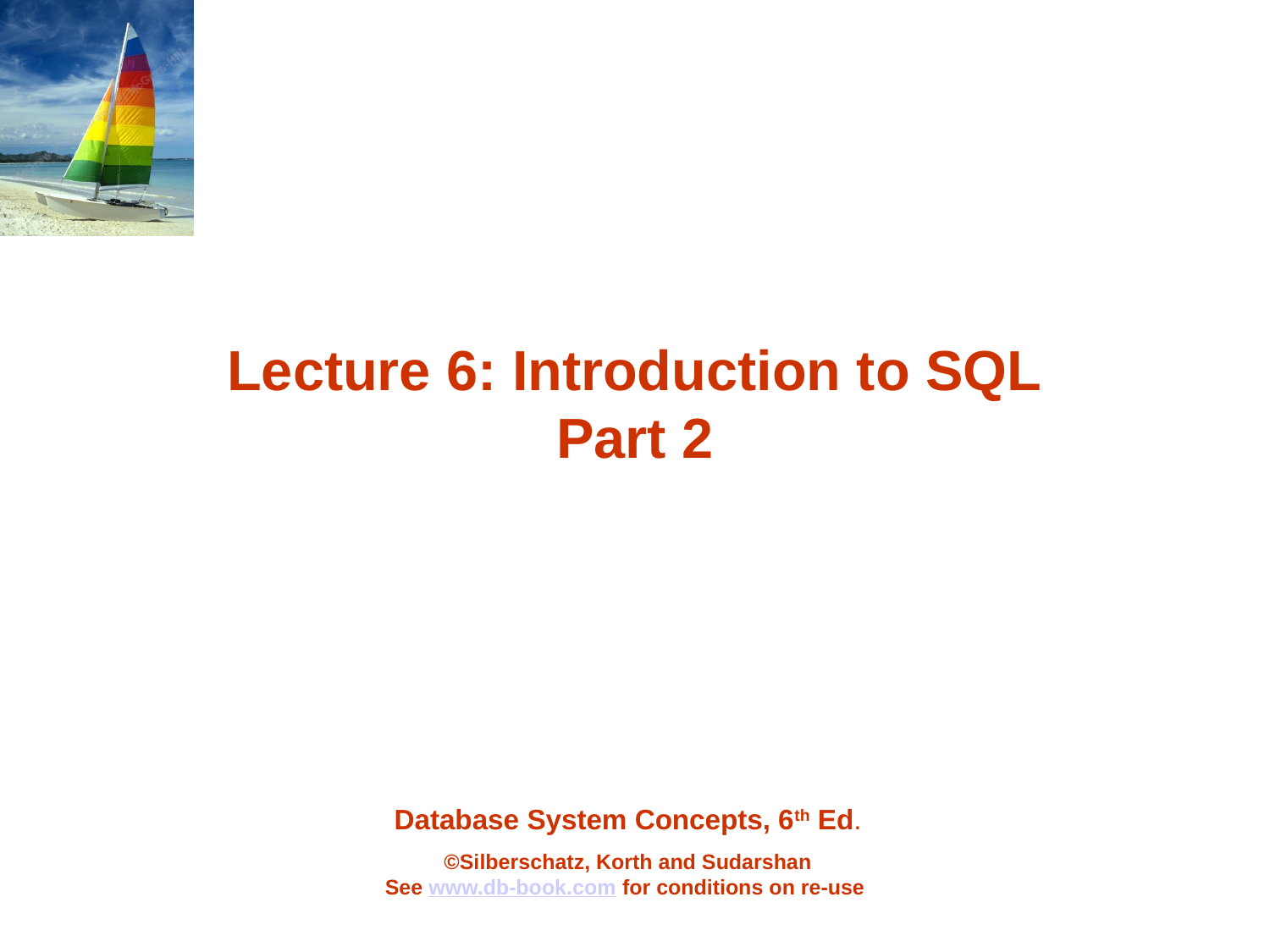

Lecture 6: Introduction to SQL
Part 2